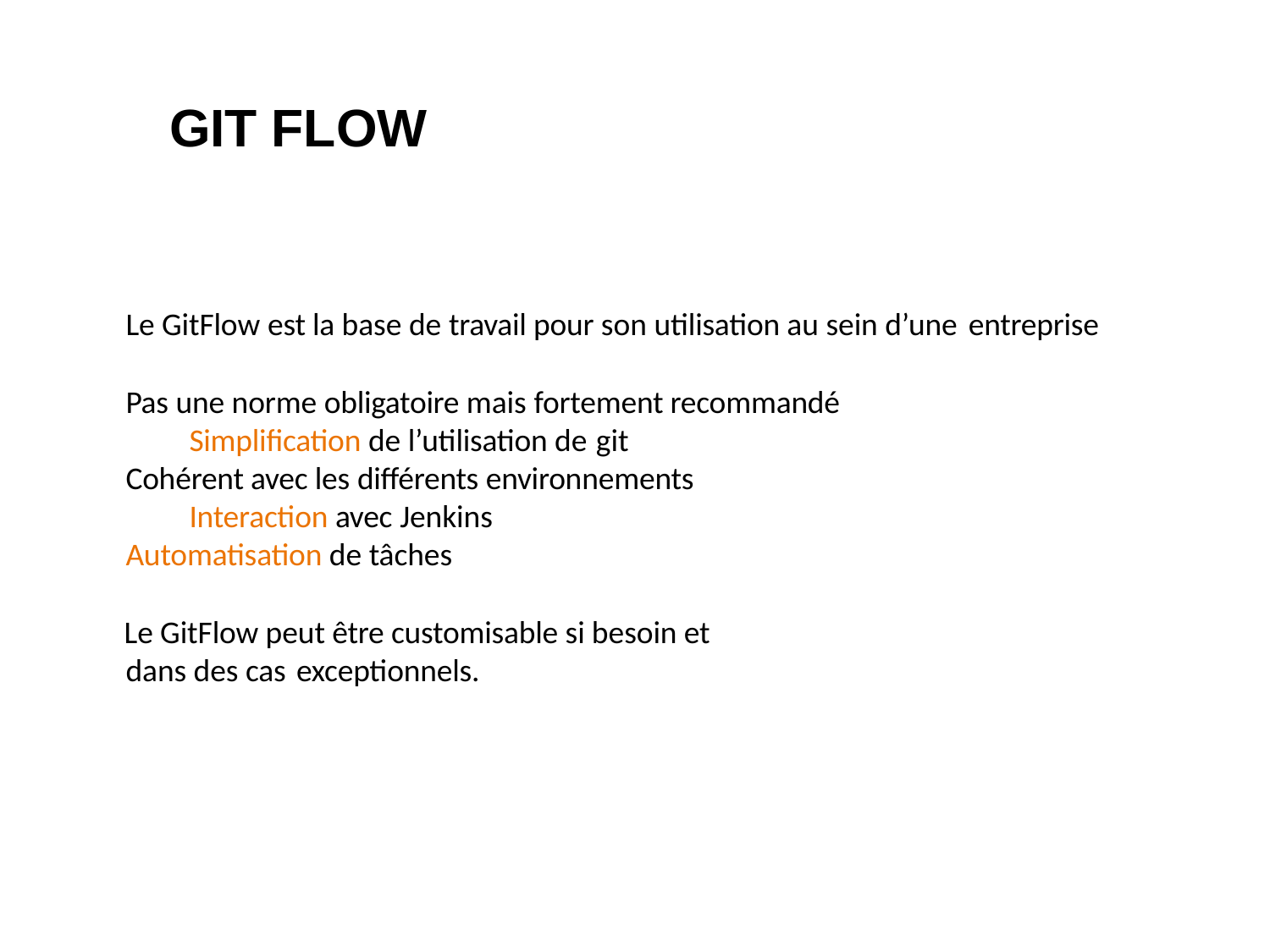

# GIT FLOW
Le GitFlow est la base de travail pour son utilisation au sein d’une entreprise

Pas une norme obligatoire mais fortement recommandé  Simplification de l’utilisation de git
Cohérent avec les différents environnements  Interaction avec Jenkins
Automatisation de tâches

Le GitFlow peut être customisable si besoin et dans des cas exceptionnels.